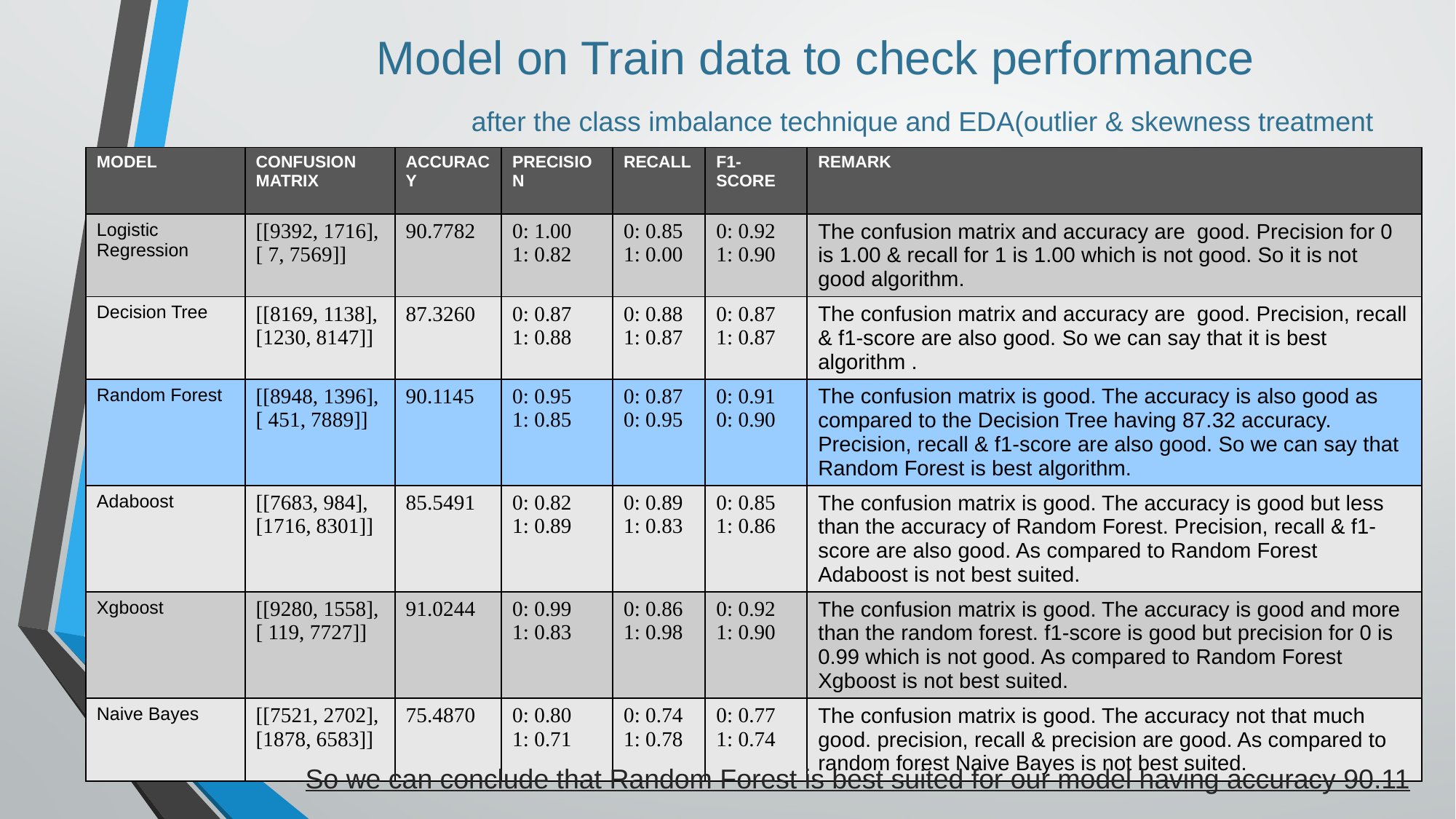

# Model on Train data to check performance after the class imbalance technique and EDA(outlier & skewness treatment
| MODEL | CONFUSION MATRIX | ACCURACY | PRECISION | RECALL | F1-SCORE | REMARK |
| --- | --- | --- | --- | --- | --- | --- |
| Logistic Regression | [[9392, 1716], [ 7, 7569]] | 90.7782 | 0: 1.00 1: 0.82 | 0: 0.85 1: 0.00 | 0: 0.92 1: 0.90 | The confusion matrix and accuracy are good. Precision for 0 is 1.00 & recall for 1 is 1.00 which is not good. So it is not good algorithm. |
| Decision Tree | [[8169, 1138], [1230, 8147]] | 87.3260 | 0: 0.87 1: 0.88 | 0: 0.88 1: 0.87 | 0: 0.87 1: 0.87 | The confusion matrix and accuracy are good. Precision, recall & f1-score are also good. So we can say that it is best algorithm . |
| Random Forest | [[8948, 1396], [ 451, 7889]] | 90.1145 | 0: 0.95 1: 0.85 | 0: 0.87 0: 0.95 | 0: 0.91 0: 0.90 | The confusion matrix is good. The accuracy is also good as compared to the Decision Tree having 87.32 accuracy. Precision, recall & f1-score are also good. So we can say that Random Forest is best algorithm. |
| Adaboost | [[7683, 984], [1716, 8301]] | 85.5491 | 0: 0.82 1: 0.89 | 0: 0.89 1: 0.83 | 0: 0.85 1: 0.86 | The confusion matrix is good. The accuracy is good but less than the accuracy of Random Forest. Precision, recall & f1-score are also good. As compared to Random Forest Adaboost is not best suited. |
| Xgboost | [[9280, 1558], [ 119, 7727]] | 91.0244 | 0: 0.99 1: 0.83 | 0: 0.86 1: 0.98 | 0: 0.92 1: 0.90 | The confusion matrix is good. The accuracy is good and more than the random forest. f1-score is good but precision for 0 is 0.99 which is not good. As compared to Random Forest Xgboost is not best suited. |
| Naive Bayes | [[7521, 2702], [1878, 6583]] | 75.4870 | 0: 0.80 1: 0.71 | 0: 0.74 1: 0.78 | 0: 0.77 1: 0.74 | The confusion matrix is good. The accuracy not that much good. precision, recall & precision are good. As compared to random forest Naive Bayes is not best suited. |
So we can conclude that Random Forest is best suited for our model having accuracy 90.11